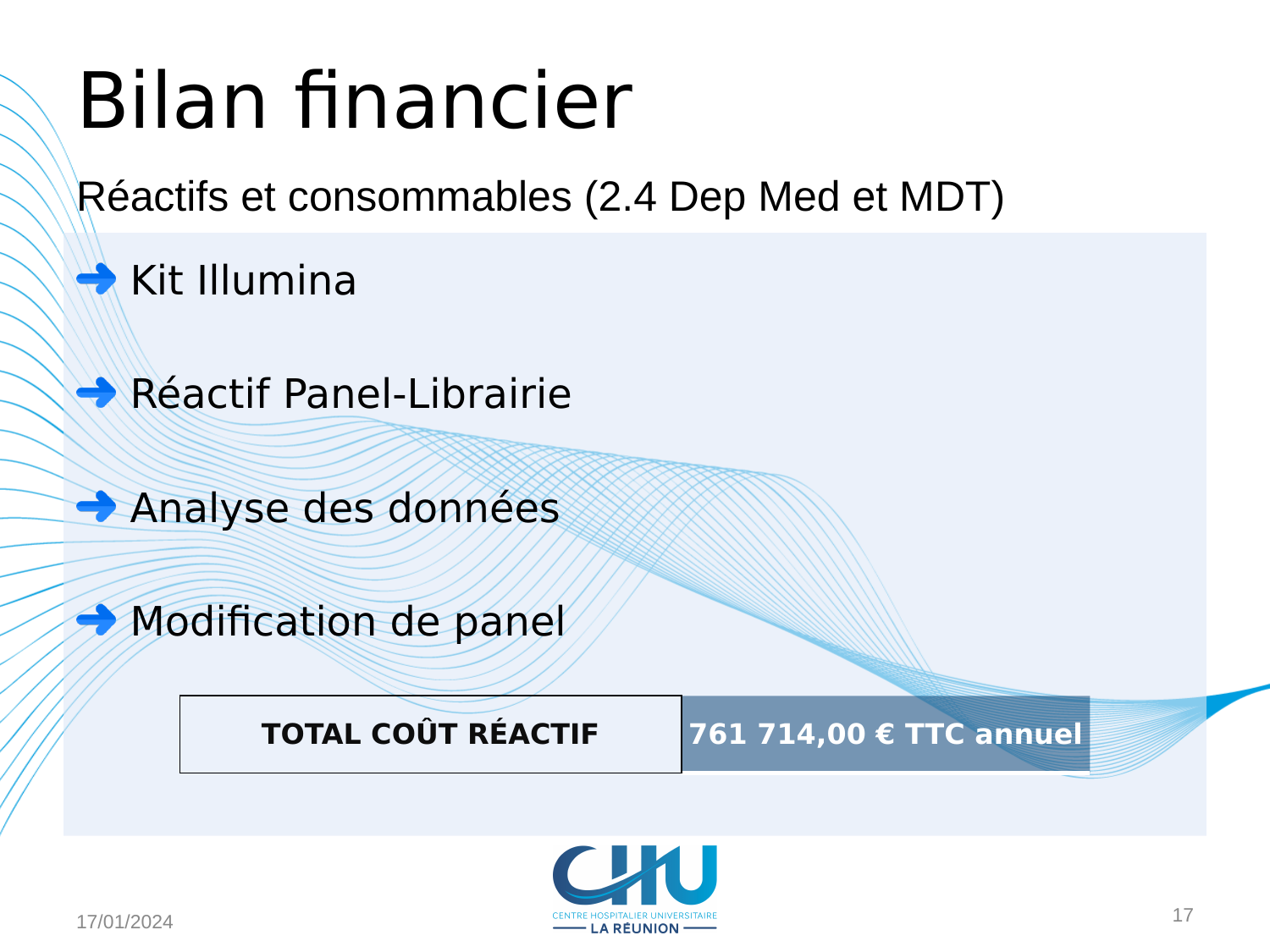

# Bilan financier
Réactifs et consommables (2.4 Dep Med et MDT)
Kit Illumina

Réactif Panel-Librairie

Analyse des données

Modification de panel

| TOTAL COÛT RÉACTIF | 761 714,00 € TTC annuel |
| --- | --- |
17/01/2024
17